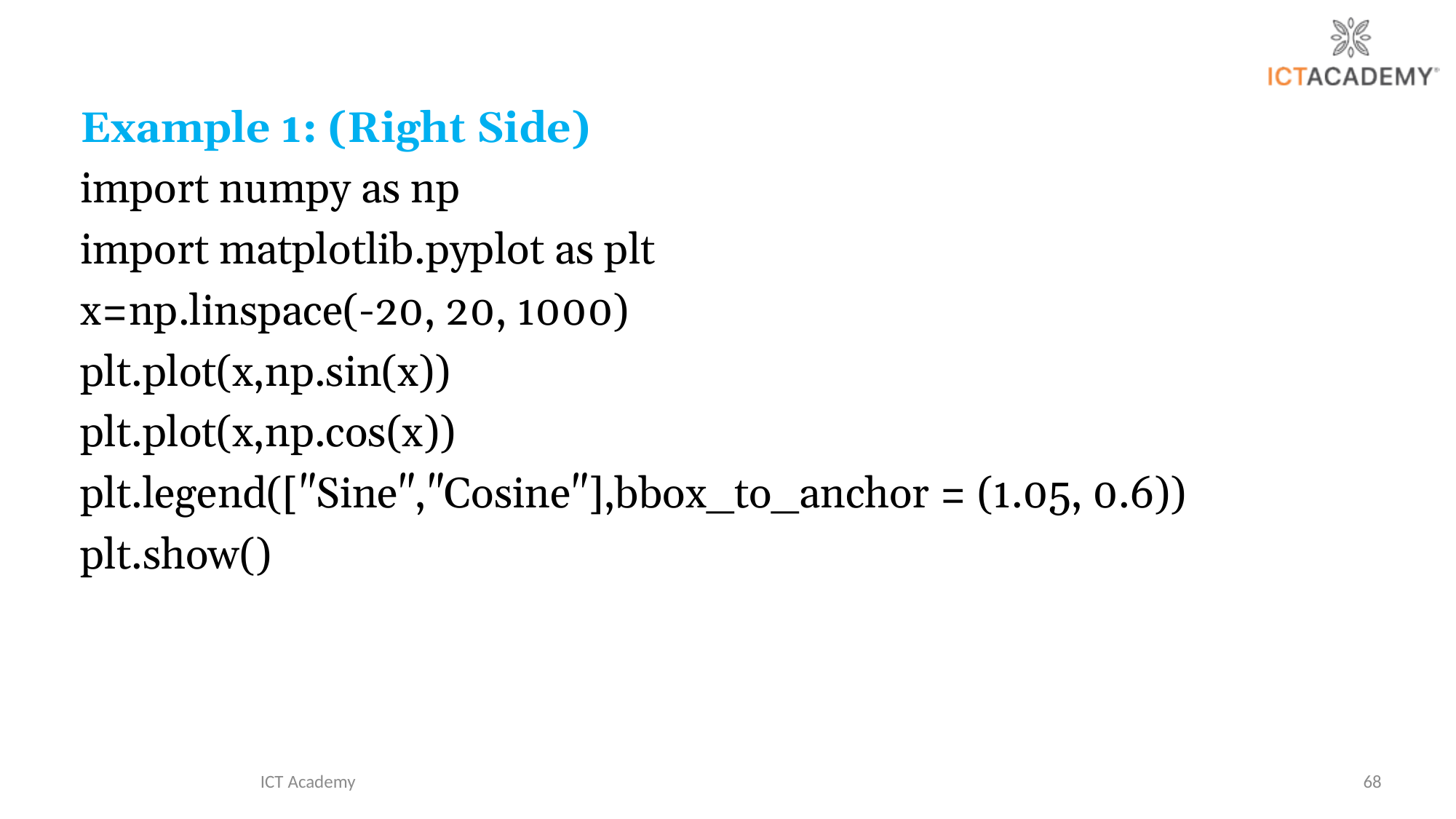

Example 1: (Right Side)
import numpy as np
import matplotlib.pyplot as plt
x=np.linspace(-20, 20, 1000)
plt.plot(x,np.sin(x))
plt.plot(x,np.cos(x))
plt.legend(["Sine","Cosine"],bbox_to_anchor = (1.05, 0.6))
plt.show()
ICT Academy
68